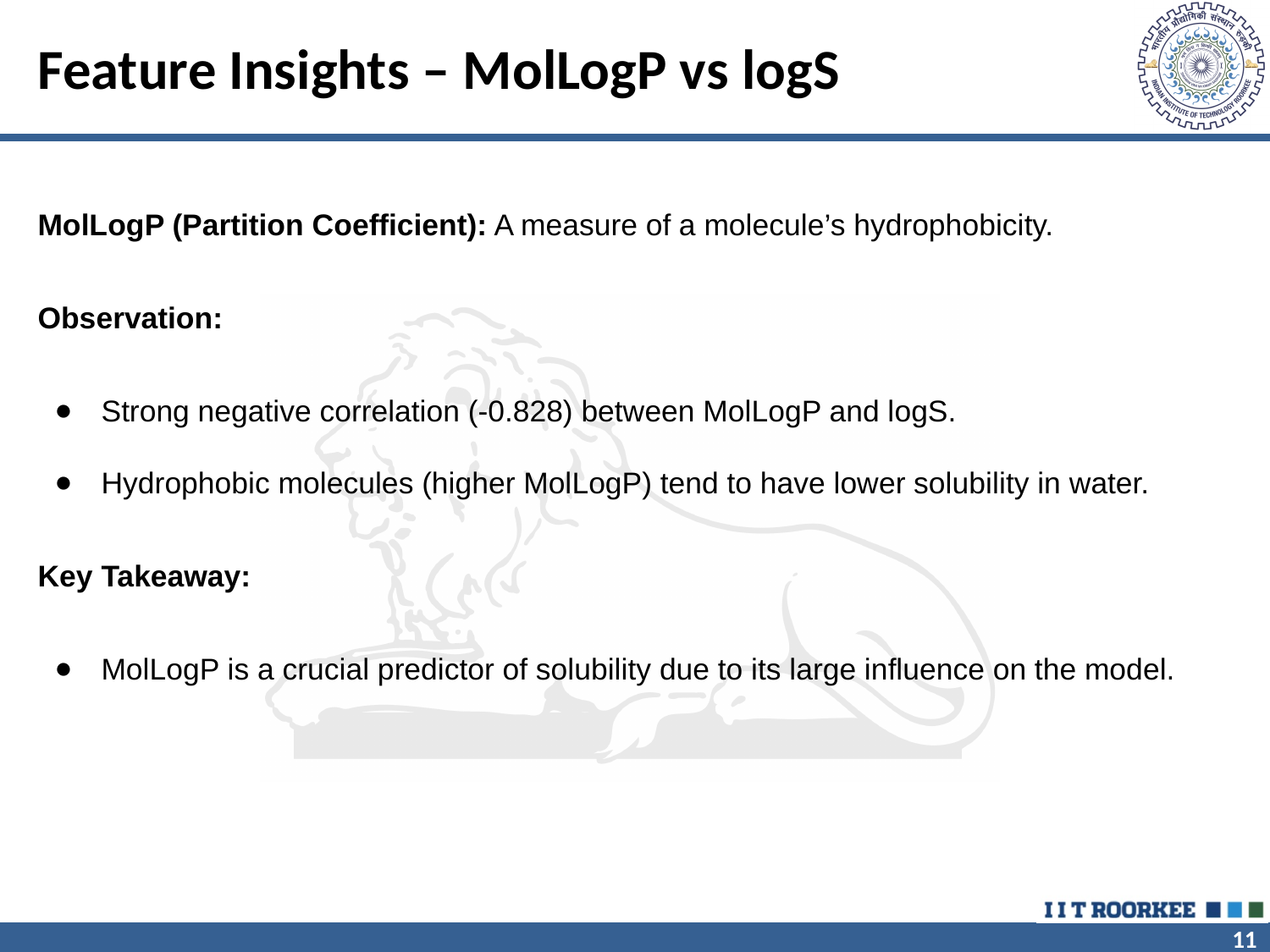

# Feature Insights – MolLogP vs logS
MolLogP (Partition Coefficient): A measure of a molecule’s hydrophobicity.
Observation:
Strong negative correlation (-0.828) between MolLogP and logS.
Hydrophobic molecules (higher MolLogP) tend to have lower solubility in water.
Key Takeaway:
MolLogP is a crucial predictor of solubility due to its large influence on the model.